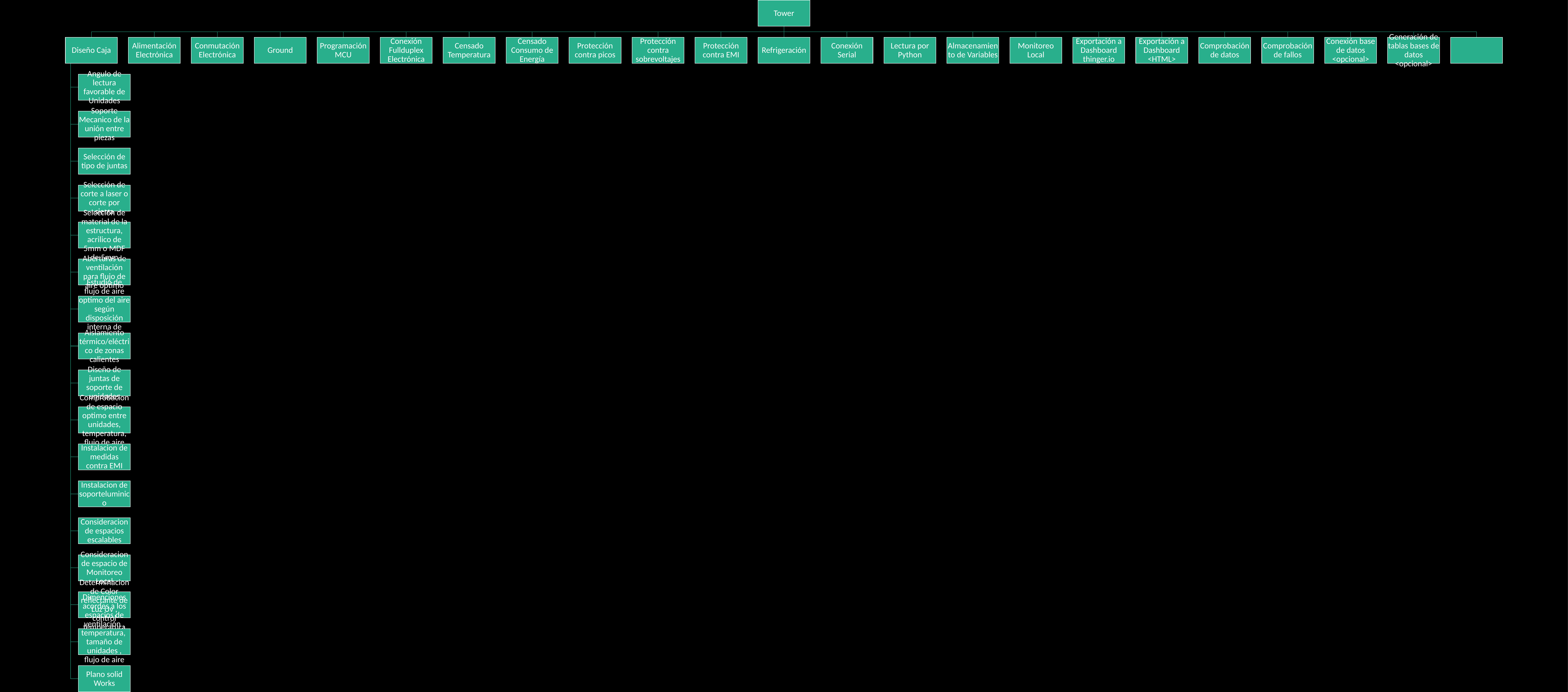

Tower
Diseño Caja
Angulo de lectura favorable de Unidades
Soporte Mecanico de la unión entre piezas
Selección de tipo de juntas
Selección de corte a laser o corte por sierra
Selección de material de la estructura, acrilico de 5mm o MDF de 5mm
Aberturas de ventilación para flujo de aire optimo
Estudio de flujo de aire optimo del aire según disposición interna de componentes
Aislamiento térmico/eléctrico de zonas calientes
Diseño de juntas de soporte de unidades
Comprobacion de espacio optimo entre unidades, temperatura, flujo de aire
Instalacion de medidas contra EMI
Instalacion de soporteluminico
Consideracion de espacios escalables
Consideracion de espacio de Monitoreo Local
Determinacion de Color reflectante de Luz Uv , control temperatura
Dimenciones acordes a los espacios de ventilación , temperatura,  tamaño de unidades , flujo de aire optimo , monitoreo, etc.
Plano solid Works
Alimentación Electrónica
Conmutación Electrónica
Ground
Programación MCU
Conexión Fullduplex Electrónica
Censado Temperatura
Censado Consumo de Energía
Protección contra picos
Protección contra sobrevoltajes
Protección contra EMI
Refrigeración
Conexión Serial
Lectura por Python
Almacenamiento de Variables
Monitoreo Local
Exportación a Dashboard thinger.io
Exportación a Dashboard <HTML>
Comprobación de datos
Comprobación de fallos
Conexión base de datos <opcional>
Generación de tablas bases de datos <opcional>